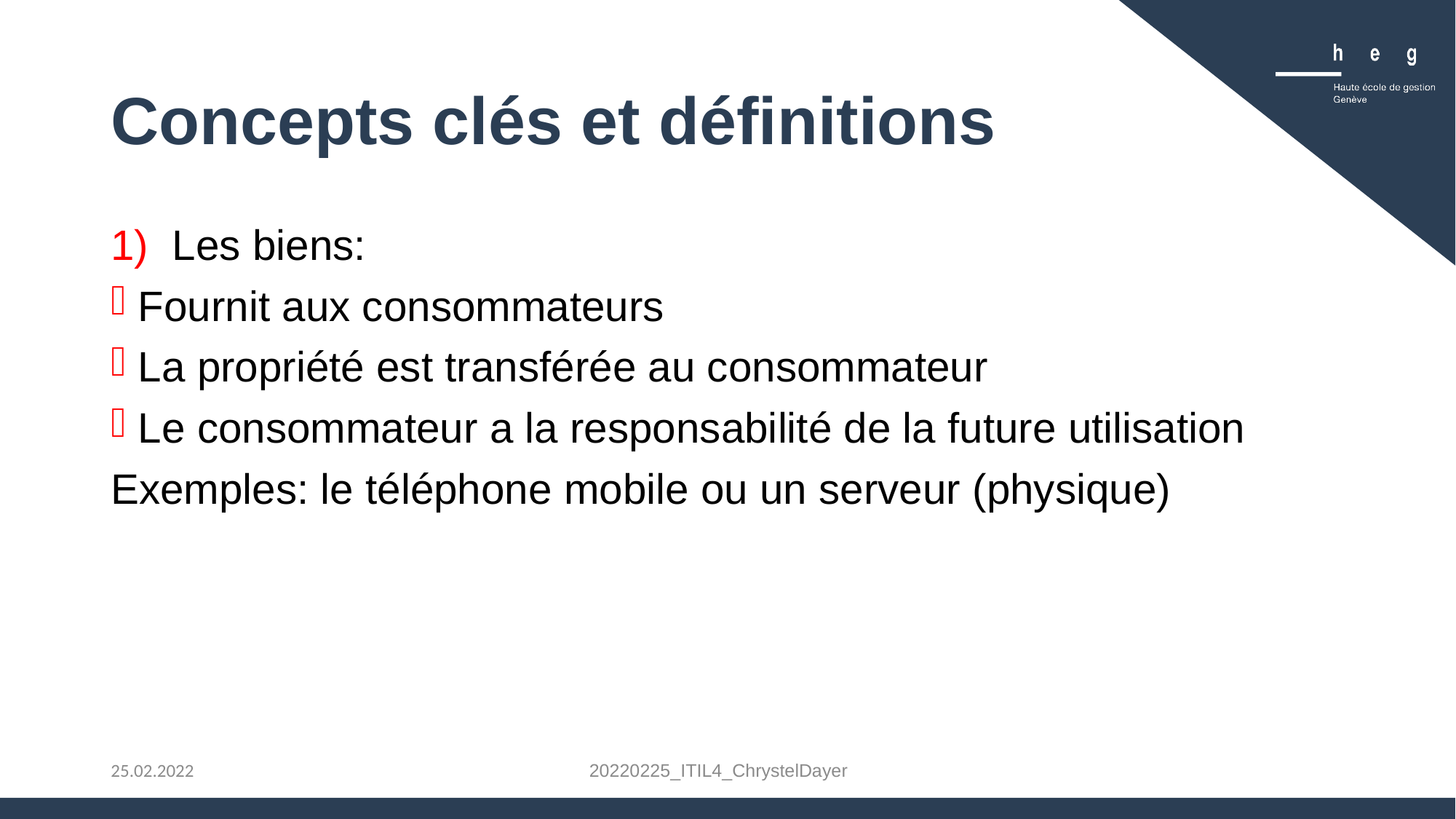

# Concepts clés et définitions
Les biens:
Fournit aux consommateurs
La propriété est transférée au consommateur
Le consommateur a la responsabilité de la future utilisation
Exemples: le téléphone mobile ou un serveur (physique)
20220225_ITIL4_ChrystelDayer